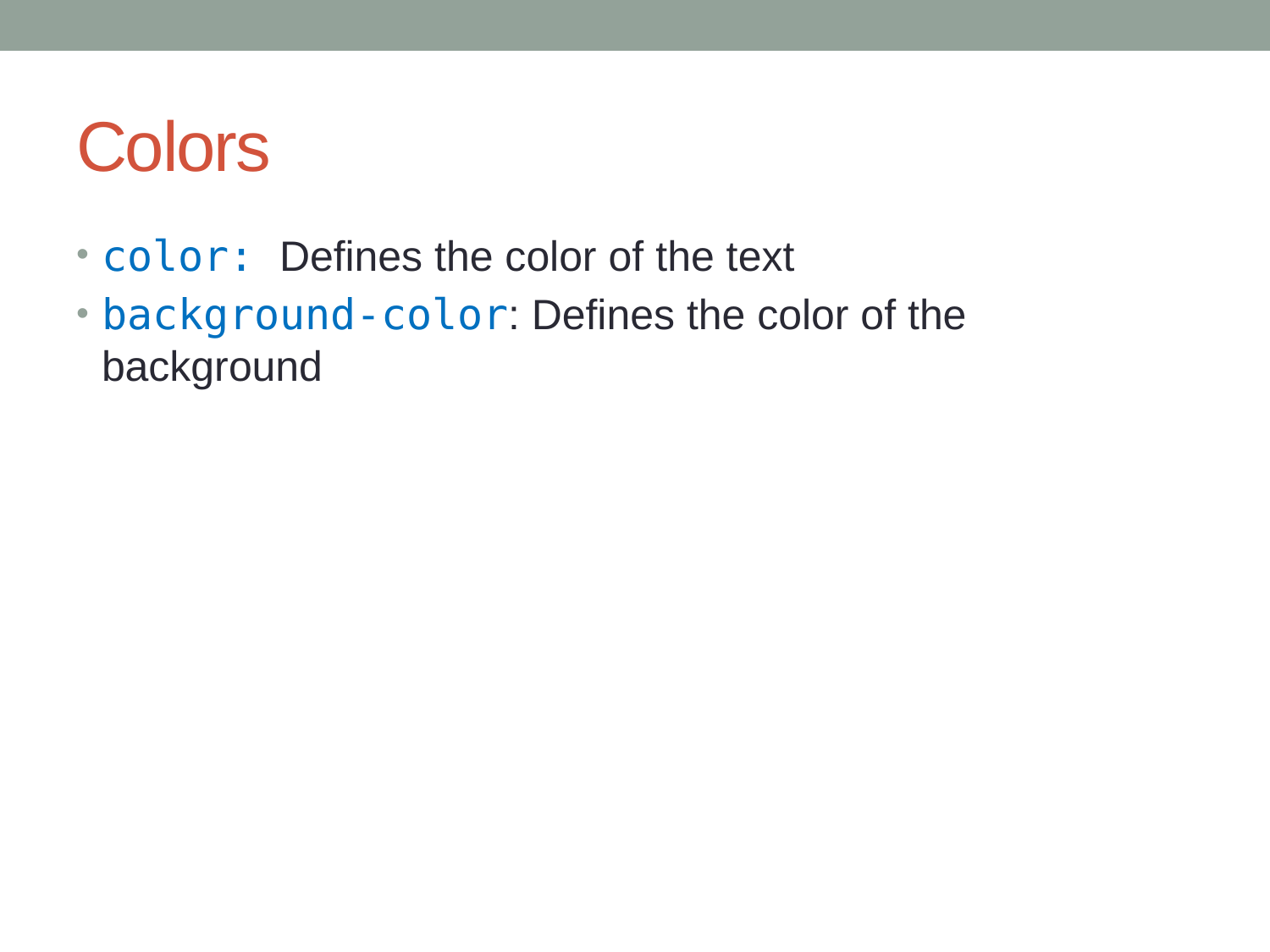

# Colors
color: Defines the color of the text
background-color: Defines the color of the background